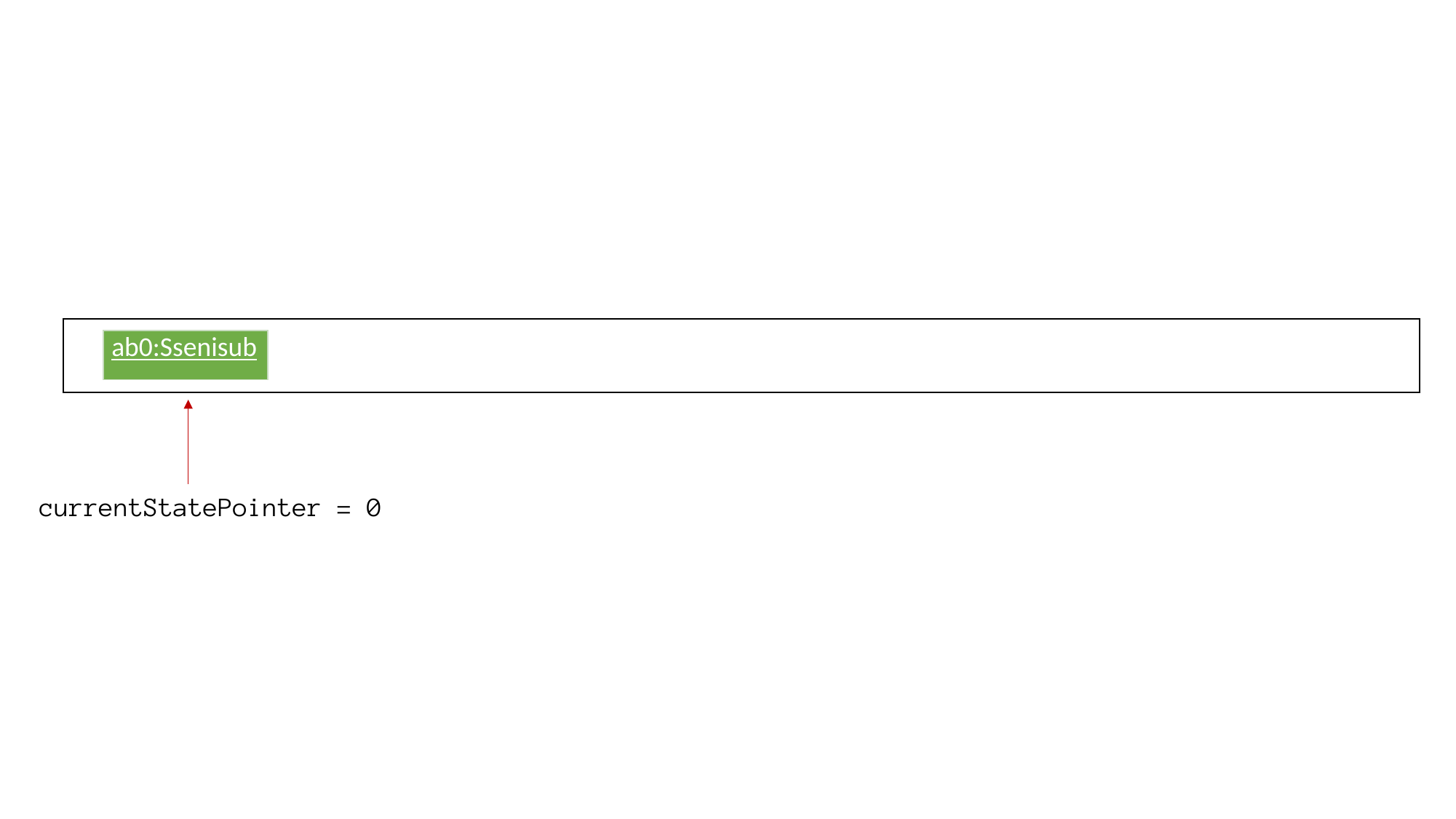

| ab0:Ssenisub |
| --- |
currentStatePointer = 0